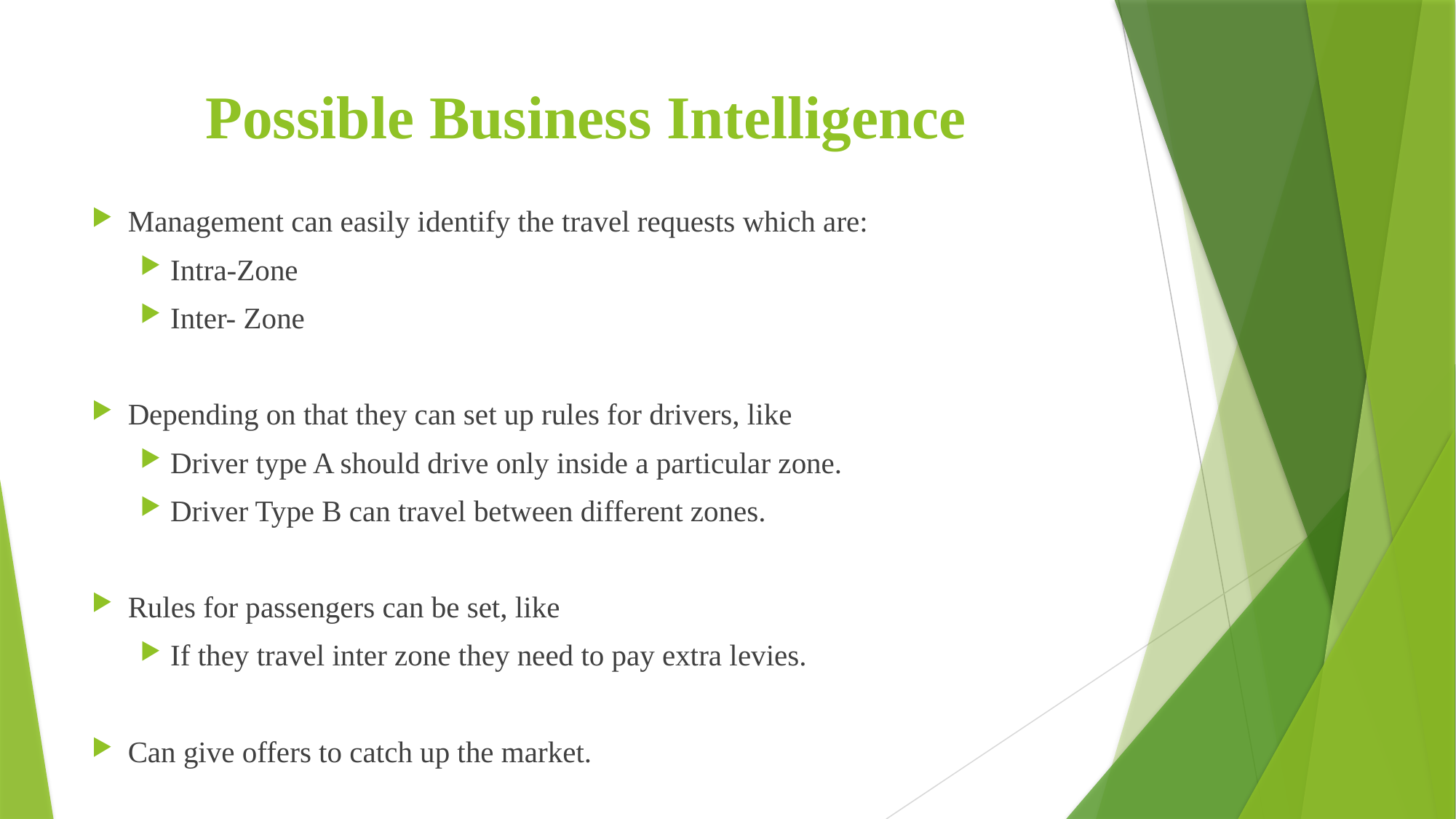

# Possible Business Intelligence
Management can easily identify the travel requests which are:
Intra-Zone
Inter- Zone

Depending on that they can set up rules for drivers, like
Driver type A should drive only inside a particular zone.
Driver Type B can travel between different zones.

Rules for passengers can be set, like
If they travel inter zone they need to pay extra levies.

Can give offers to catch up the market.